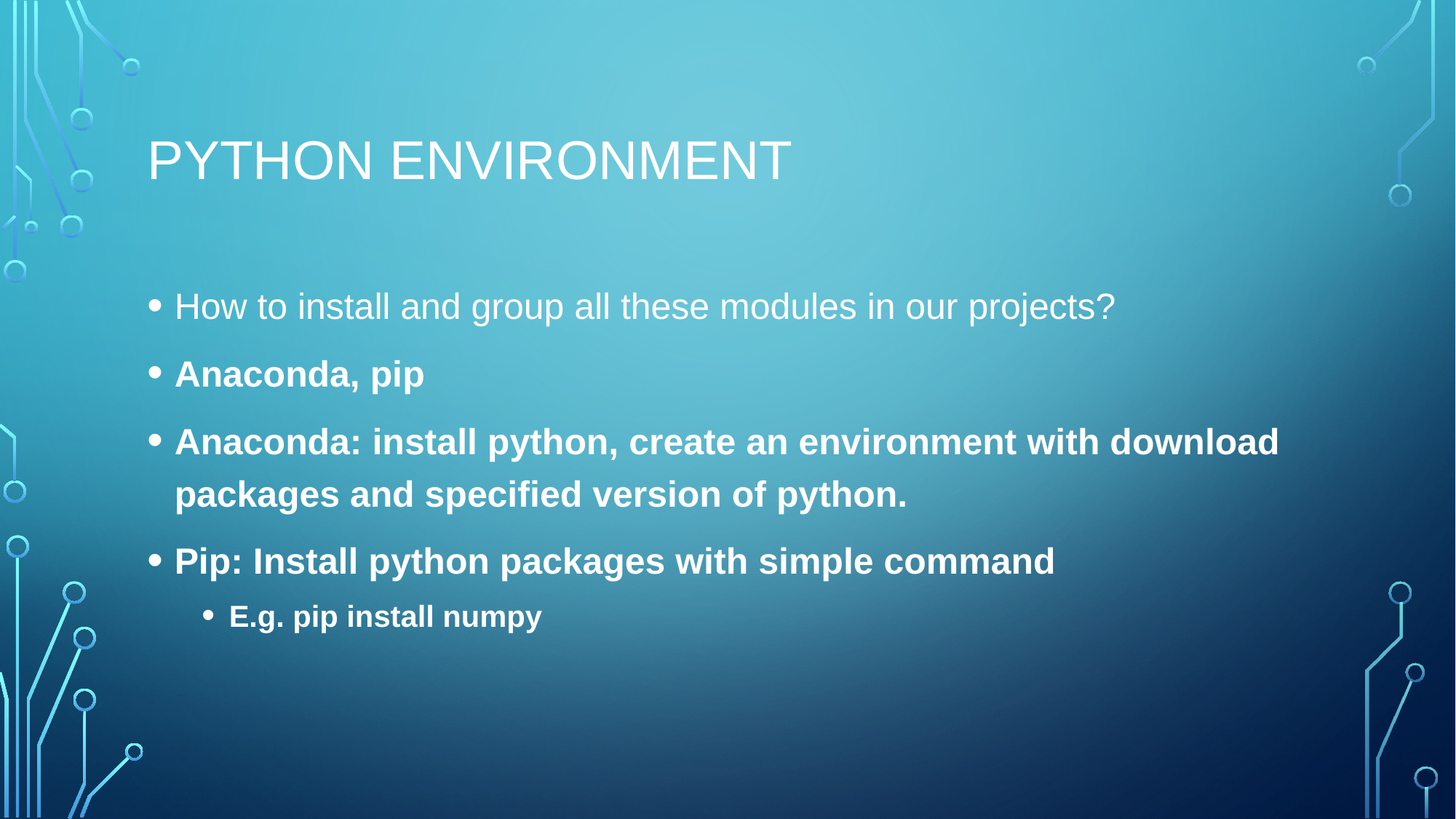

# Python environment
How to install and group all these modules in our projects?
Anaconda, pip
Anaconda: install python, create an environment with download packages and specified version of python.
Pip: Install python packages with simple command
E.g. pip install numpy